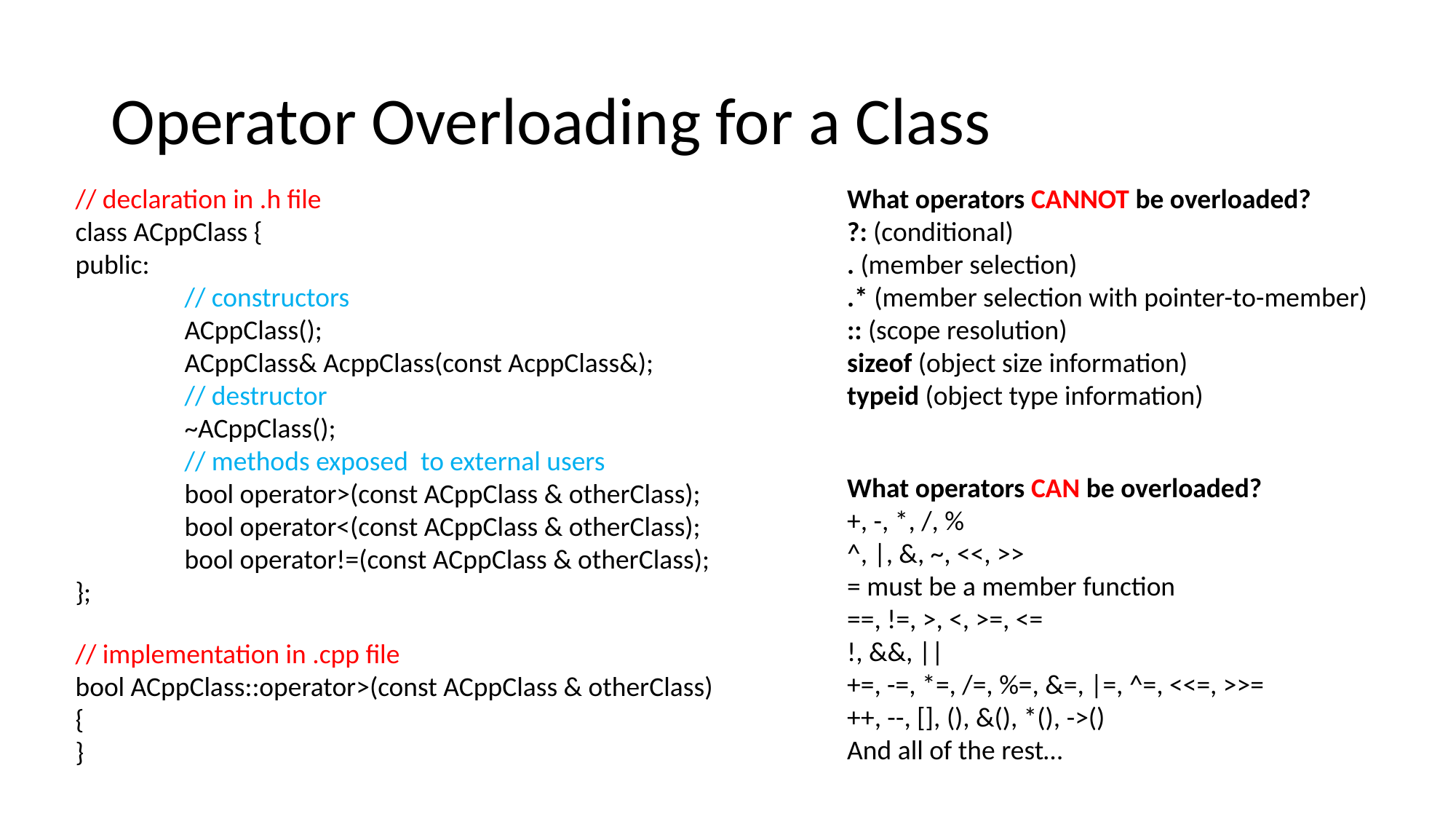

# Operator Overloading for a Class
// declaration in .h file
class ACppClass {
public:
	// constructors
	ACppClass();
	ACppClass& AcppClass(const AcppClass&);
	// destructor
	~ACppClass();
	// methods exposed  to external users
	bool operator>(const ACppClass & otherClass);
	bool operator<(const ACppClass & otherClass);
	bool operator!=(const ACppClass & otherClass);
};

What operators CANNOT be overloaded?
?: (conditional)
. (member selection)
.* (member selection with pointer-to-member)
:: (scope resolution)
sizeof (object size information)
typeid (object type information)
What operators CAN be overloaded?
+, -, *, /, %
^, |, &, ~, <<, >>
= must be a member function
==, !=, >, <, >=, <=
!, &&, ||
+=, -=, *=, /=, %=, &=, |=, ^=, <<=, >>=
++, --, [], (), &(), *(), ->()
And all of the rest…
// implementation in .cpp file
bool ACppClass::operator>(const ACppClass & otherClass)
{
}